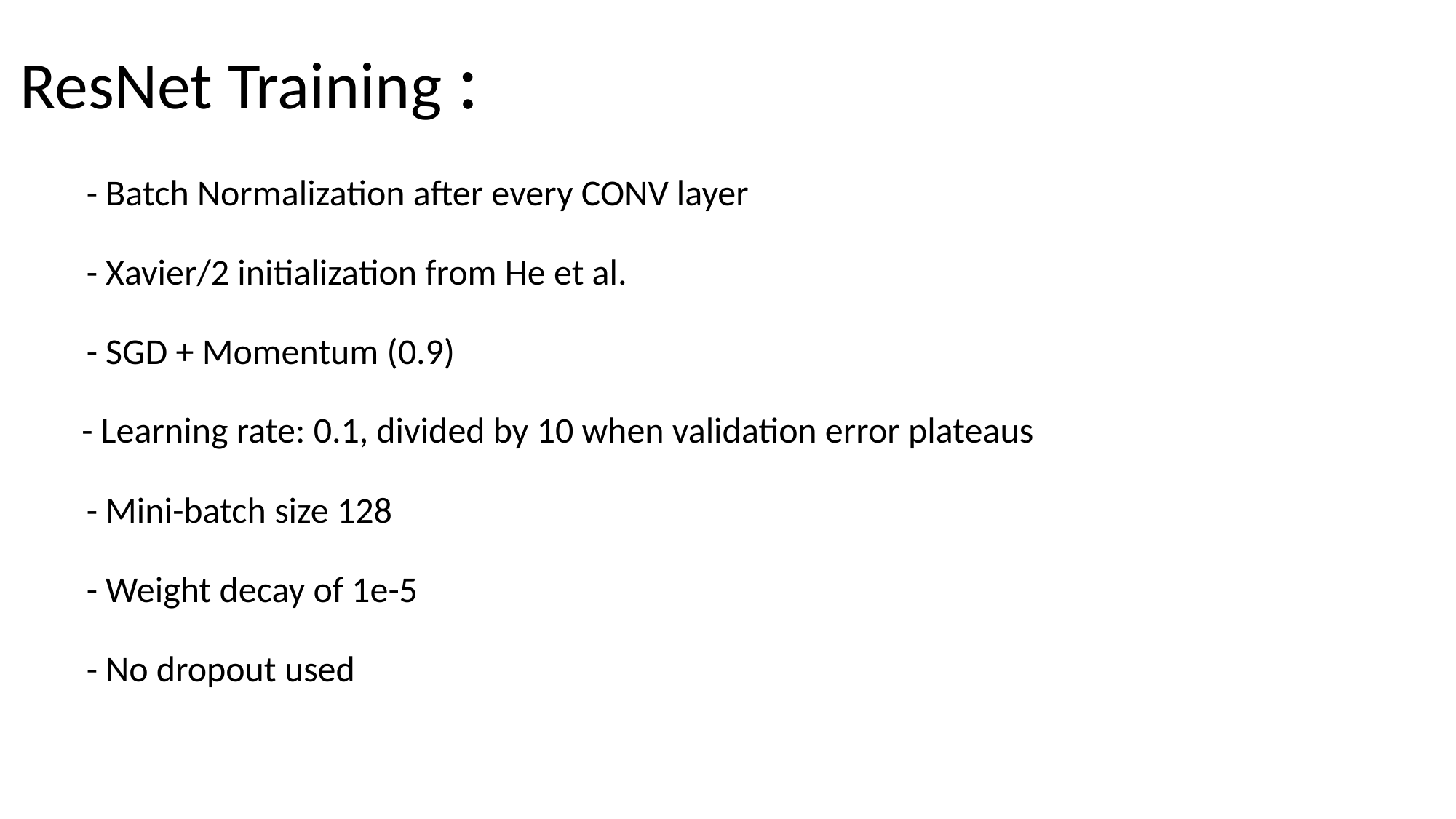

ResNet Training :
- Batch Normalization after every CONV layer
- Xavier/2 initialization from He et al.
- SGD + Momentum (0.9)
- Learning rate: 0.1, divided by 10 when validation error plateaus
- Mini-batch size 128
- Weight decay of 1e-5
- No dropout used